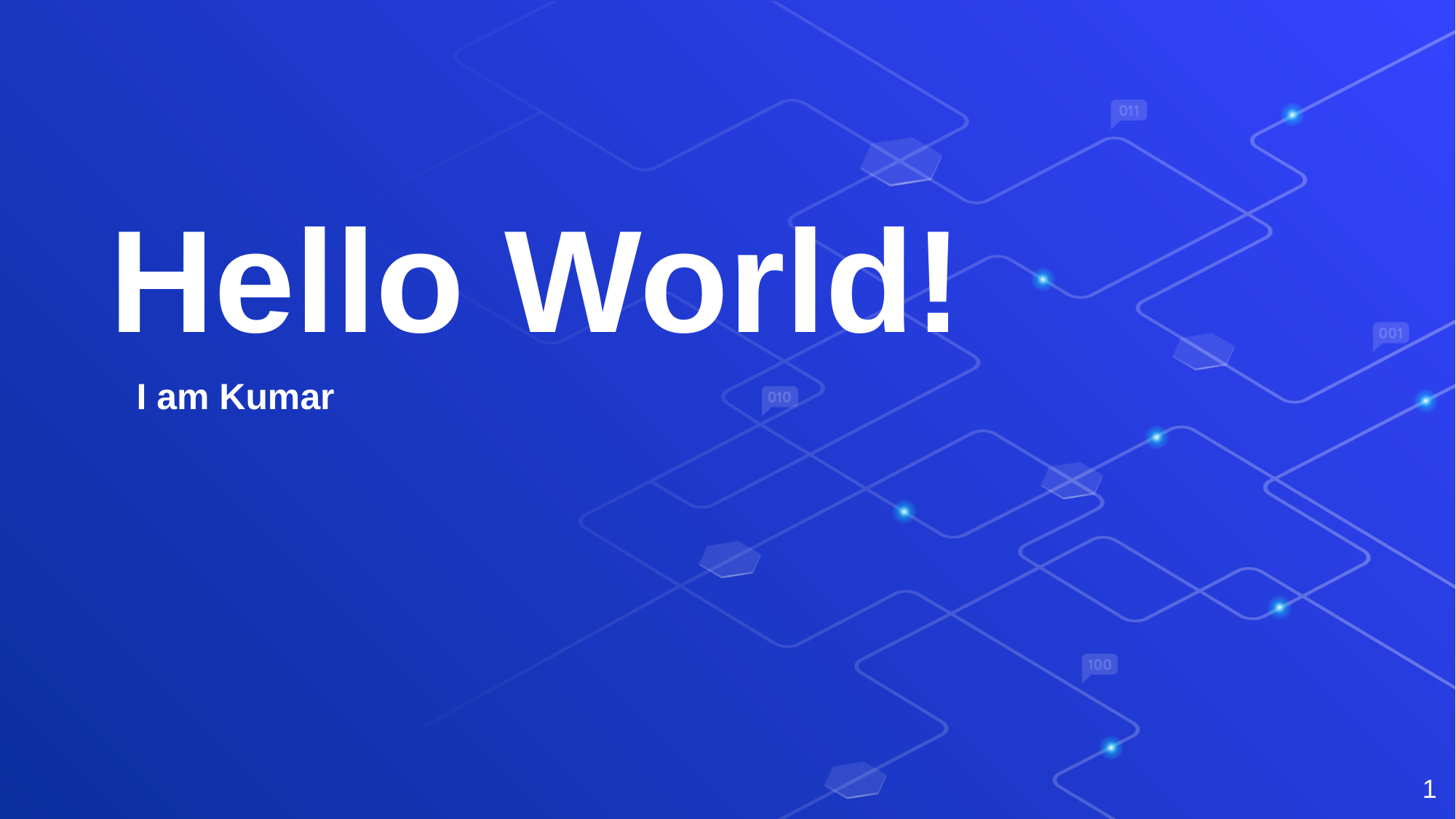

# Hello World!
I am Kumar

1